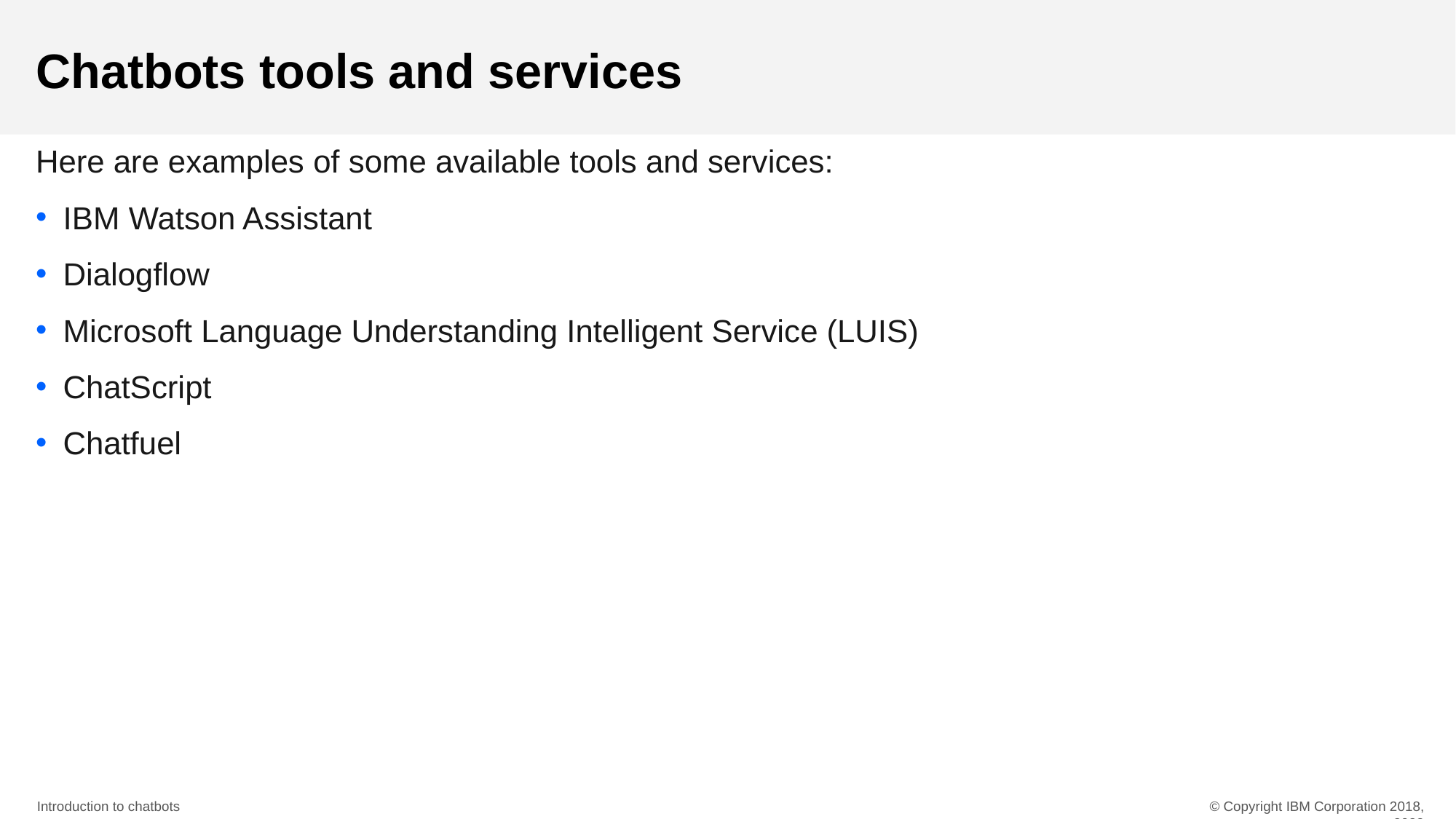

# Chatbots tools and services
Here are examples of some available tools and services:
IBM Watson Assistant
Dialogflow
Microsoft Language Understanding Intelligent Service (LUIS)
ChatScript
Chatfuel

© Copyright IBM Corporation 2018, 2022